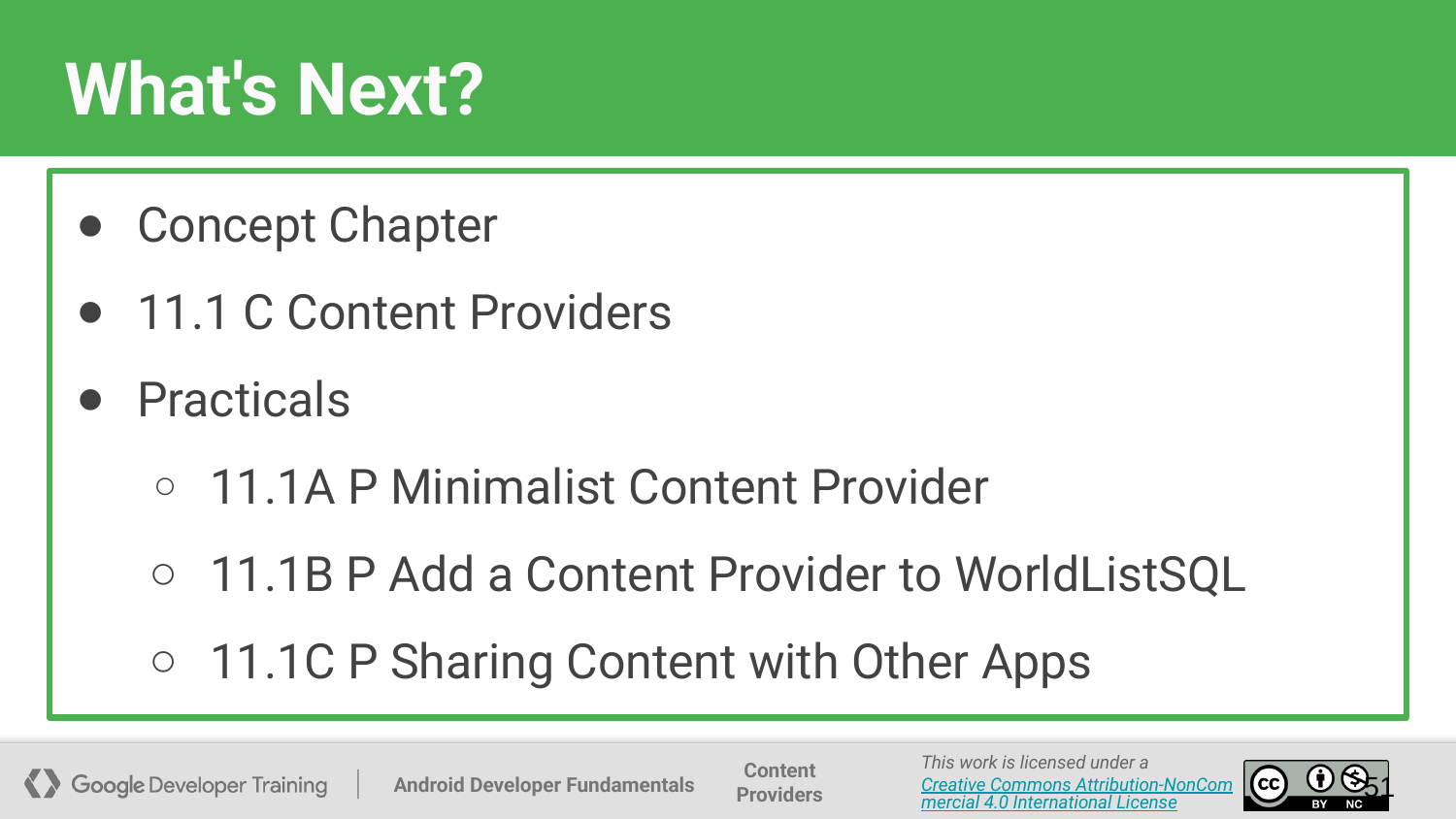

# What's Next?
Concept Chapter
11.1 C Content Providers
Practicals
11.1A P Minimalist Content Provider
11.1B P Add a Content Provider to WorldListSQL
11.1C P Sharing Content with Other Apps
51